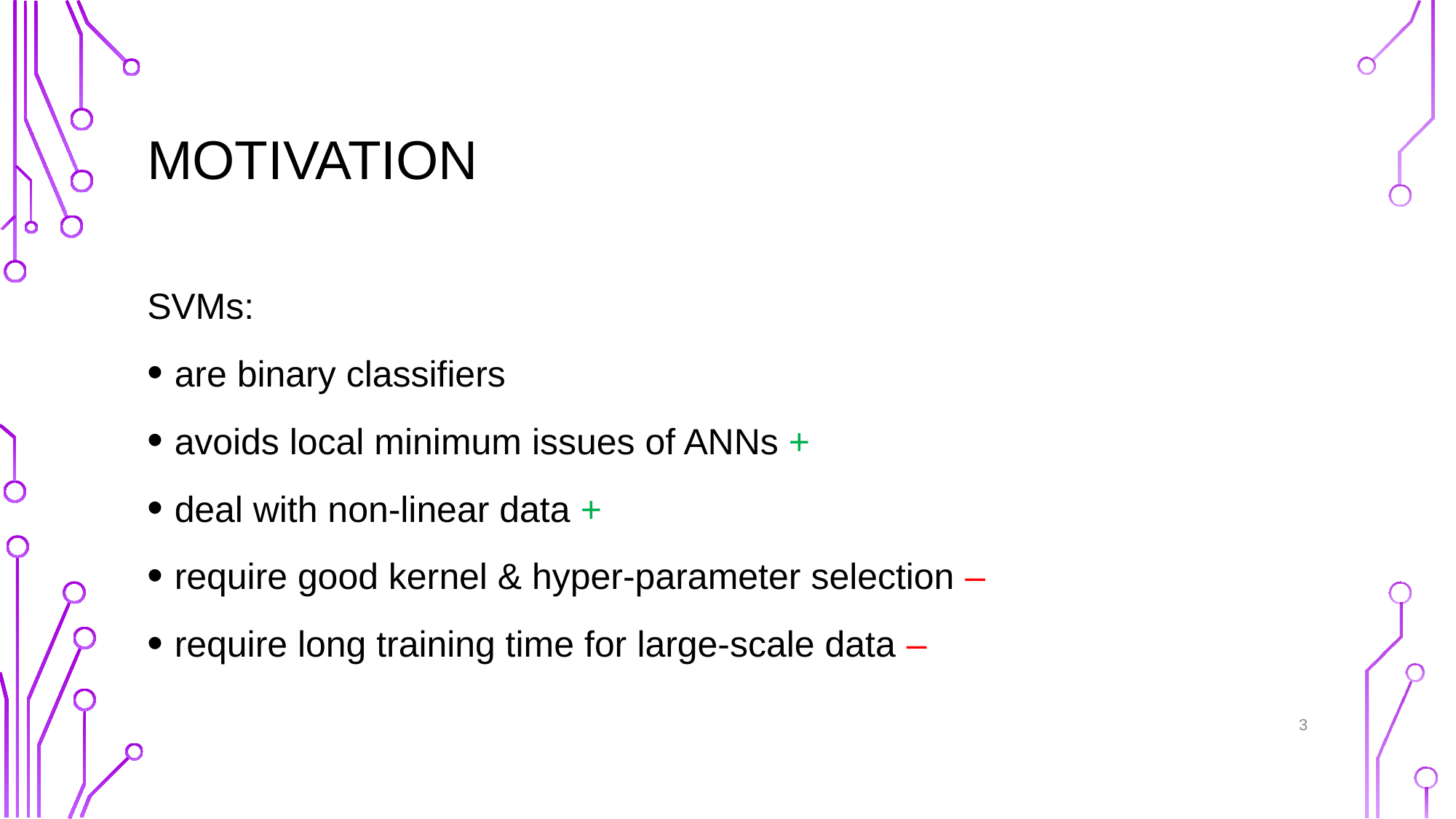

# Motivation
SVMs:
are binary classifiers
avoids local minimum issues of ANNs +
deal with non-linear data +
require good kernel & hyper-parameter selection –
require long training time for large-scale data –
3